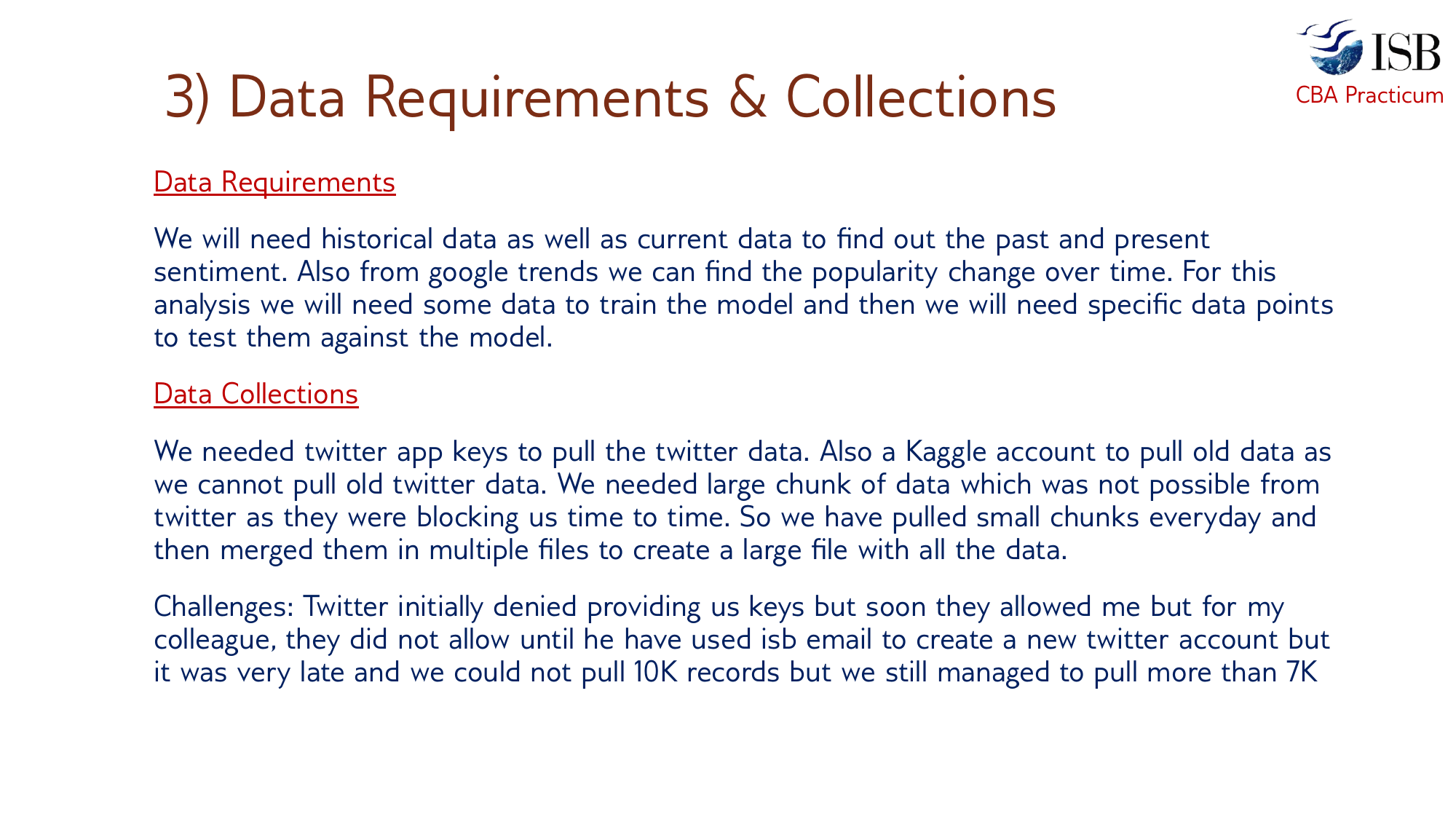

# 3) Data Requirements & Collections
Data Requirements
We will need historical data as well as current data to find out the past and present sentiment. Also from google trends we can find the popularity change over time. For this analysis we will need some data to train the model and then we will need specific data points to test them against the model.
Data Collections
We needed twitter app keys to pull the twitter data. Also a Kaggle account to pull old data as we cannot pull old twitter data. We needed large chunk of data which was not possible from twitter as they were blocking us time to time. So we have pulled small chunks everyday and then merged them in multiple files to create a large file with all the data.
Challenges: Twitter initially denied providing us keys but soon they allowed me but for my colleague, they did not allow until he have used isb email to create a new twitter account but it was very late and we could not pull 10K records but we still managed to pull more than 7K
5